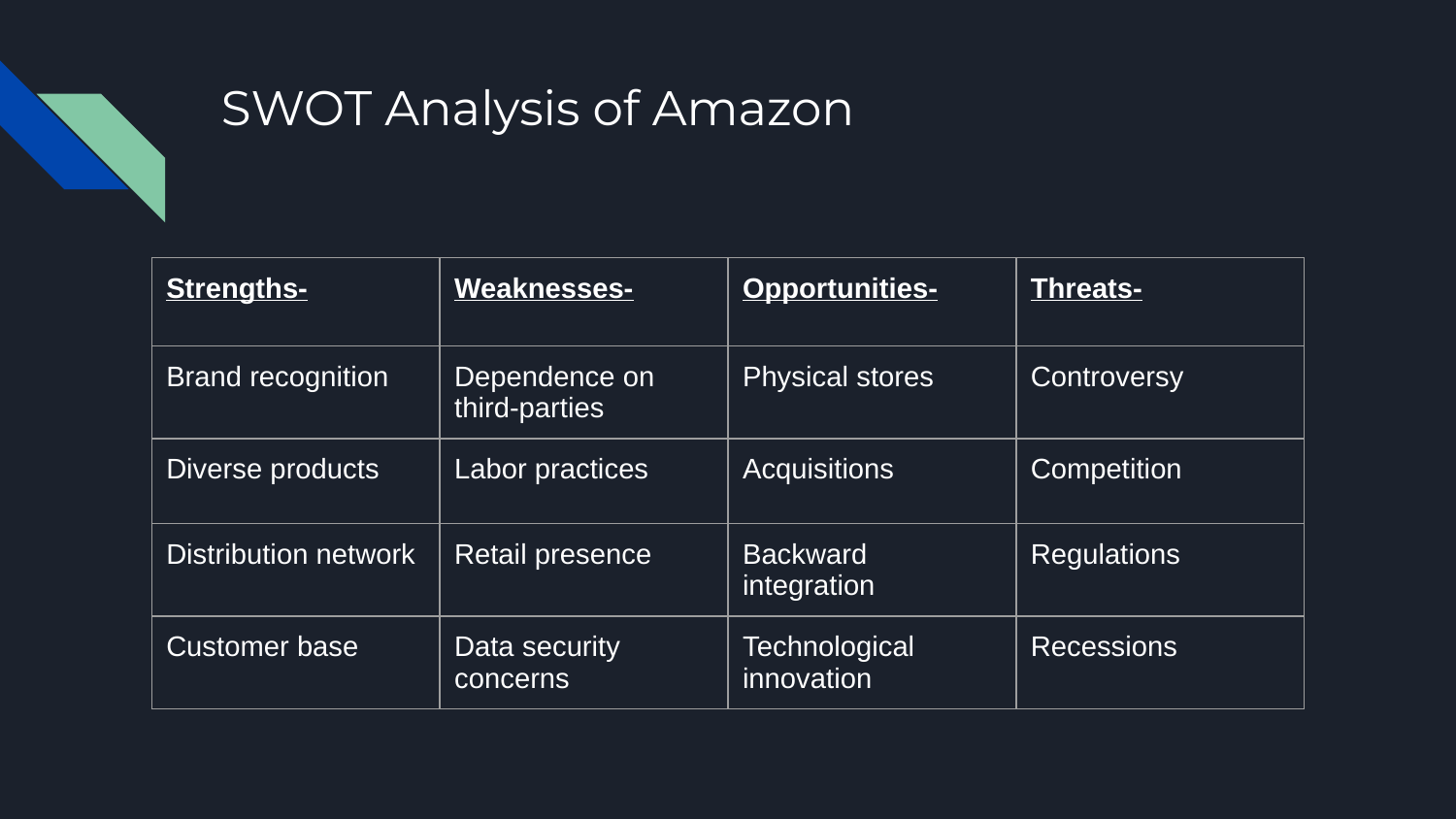

# SWOT Analysis of Amazon
| Strengths- | Weaknesses- | Opportunities- | Threats- |
| --- | --- | --- | --- |
| Brand recognition | Dependence on third-parties | Physical stores | Controversy |
| Diverse products | Labor practices | Acquisitions | Competition |
| Distribution network | Retail presence | Backward integration | Regulations |
| Customer base | Data security concerns | Technological innovation | Recessions |